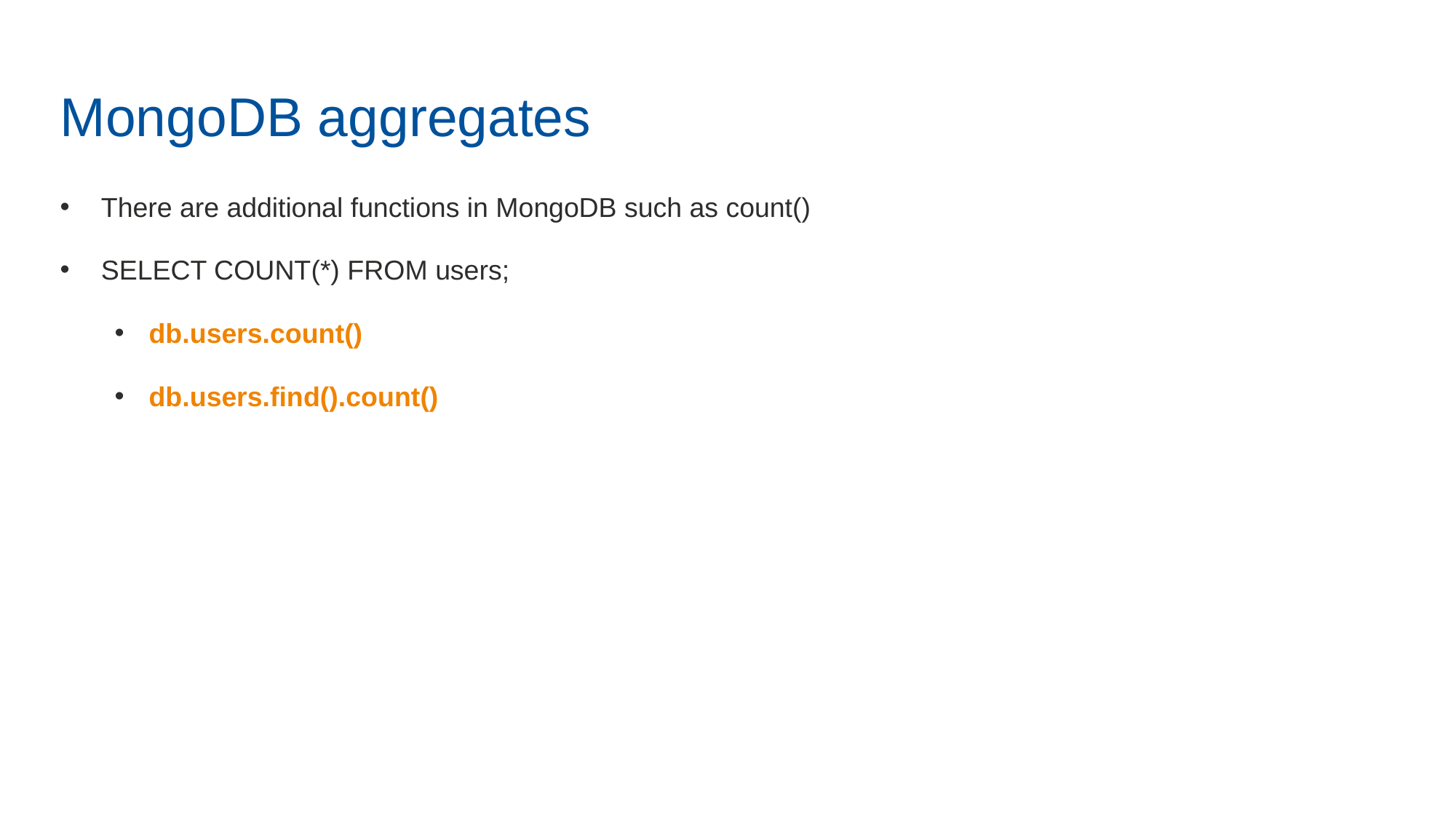

MongoDB aggregates
There are additional functions in MongoDB such as count()
SELECT COUNT(*) FROM users;
db.users.count()
db.users.find().count()